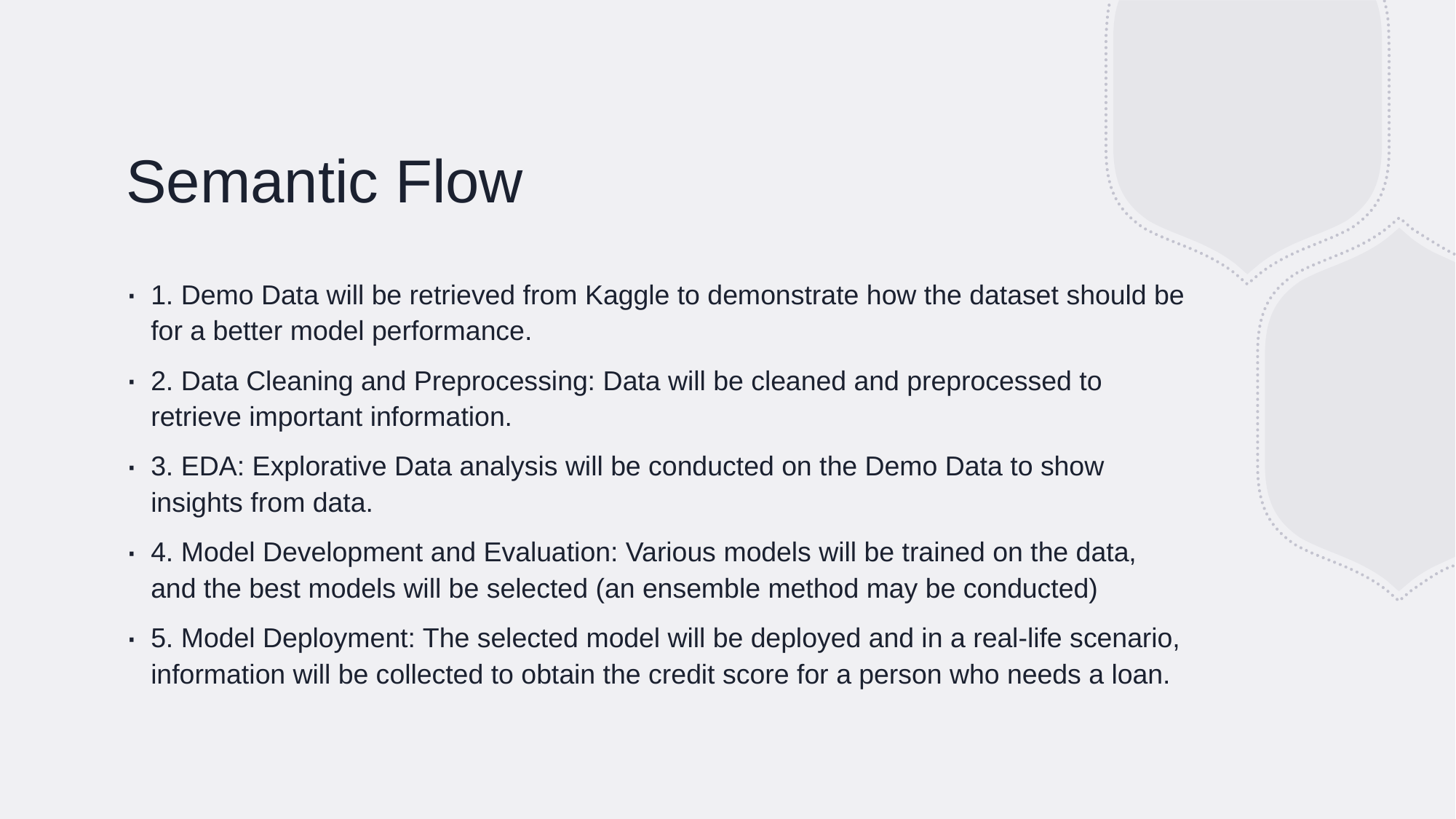

# Semantic Flow
1. Demo Data will be retrieved from Kaggle to demonstrate how the dataset should be for a better model performance.
2. Data Cleaning and Preprocessing: Data will be cleaned and preprocessed to retrieve important information.
3. EDA: Explorative Data analysis will be conducted on the Demo Data to show insights from data.
4. Model Development and Evaluation: Various models will be trained on the data, and the best models will be selected (an ensemble method may be conducted)
5. Model Deployment: The selected model will be deployed and in a real-life scenario, information will be collected to obtain the credit score for a person who needs a loan.